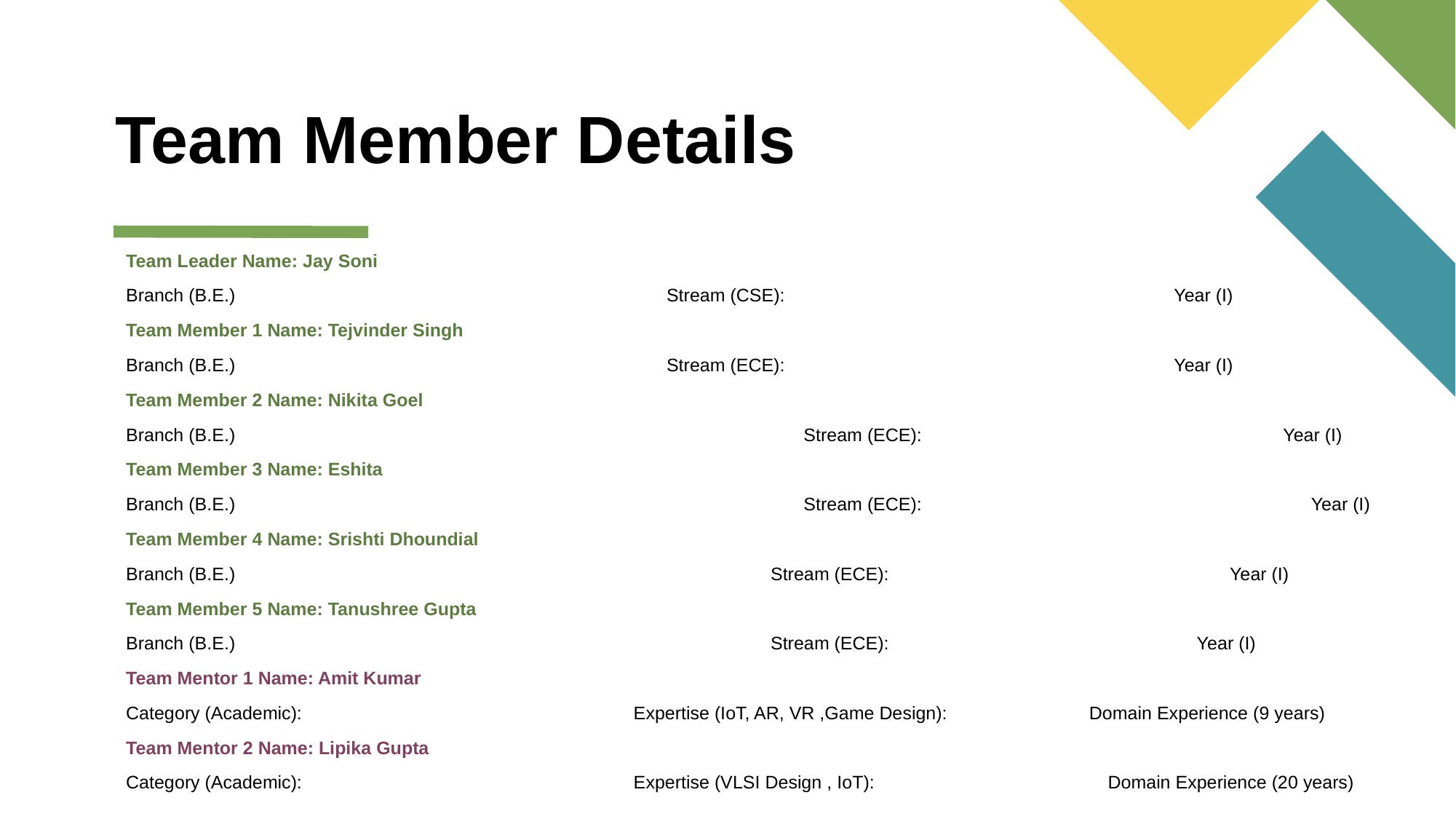

# Team Member Details
Team Leader Name: Jay Soni
Branch (B.E.)  		                                          Stream (CSE):			             Year (I)
Team Member 1 Name: Tejvinder Singh
Branch (B.E.)                                 	                                          Stream (ECE):			             Year (I)
Team Member 2 Name: Nikita Goel
Branch (B.E.)		                                                                     Stream (ECE):			             Year (I)
Team Member 3 Name: Eshita
Branch (B.E.)		                                                                     Stream (ECE):		                                        Year (I)
Team Member 4 Name: Srishti Dhoundial
Branch (B.E.)			                                         Stream (ECE):	                                                                   Year (I)
Team Member 5 Name: Tanushree Gupta
Branch (B.E.)			                                         Stream (ECE):		                                       Year (I)
Team Mentor 1 Name: Amit Kumar
Category (Academic): 			              Expertise (IoT, AR, VR ,Game Design):                            Domain Experience (9 years)
Team Mentor 2 Name: Lipika Gupta
Category (Academic):                      		              Expertise (VLSI Design , IoT):                                              Domain Experience (20 years)